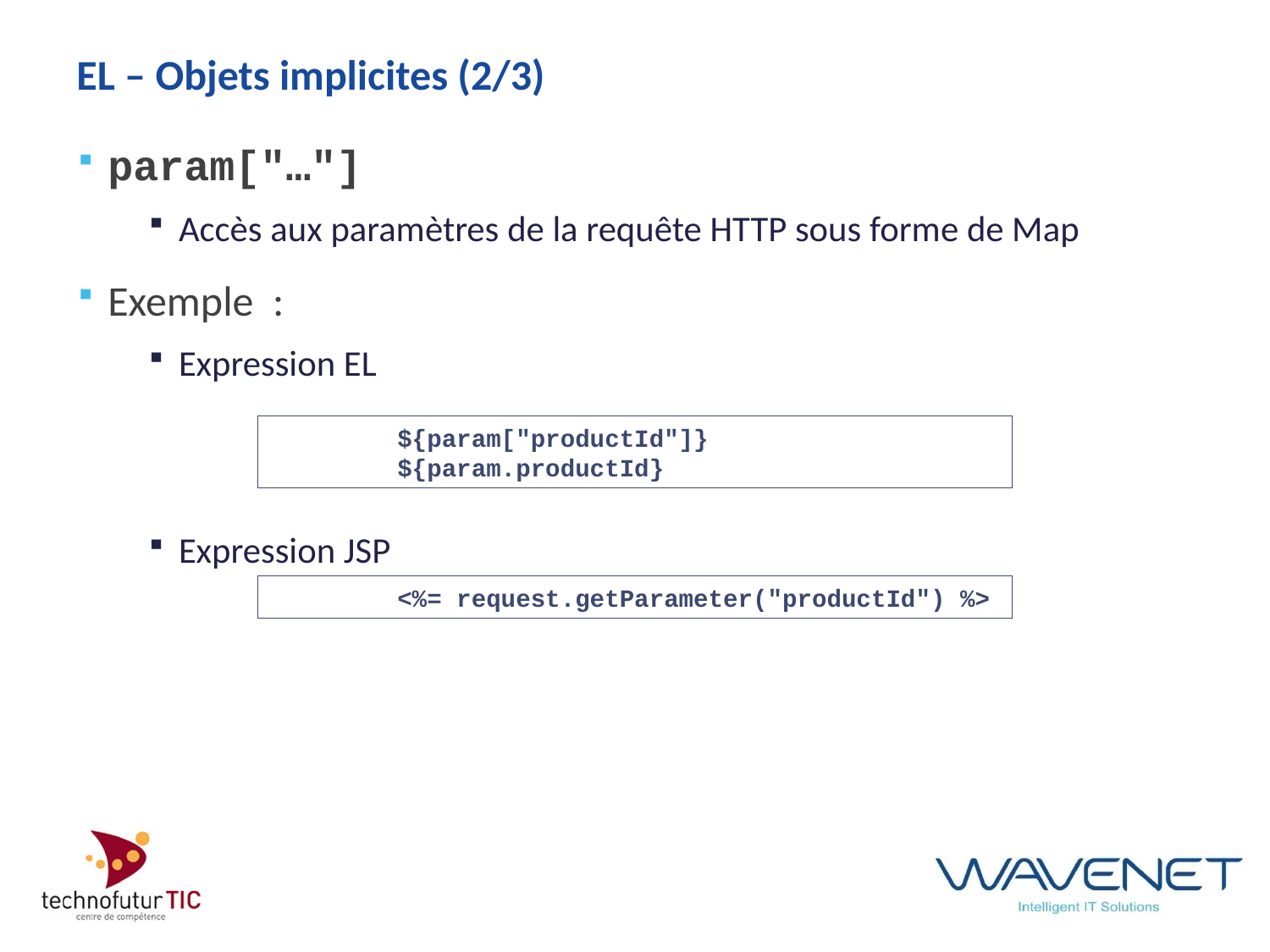

# EL – Objets implicites (2/3)
param["…"]
Accès aux paramètres de la requête HTTP sous forme de Map
Exemple  :
Expression EL

Expression JSP
	${param["productId"]}
	${param.productId}
	<%= request.getParameter("productId") %>